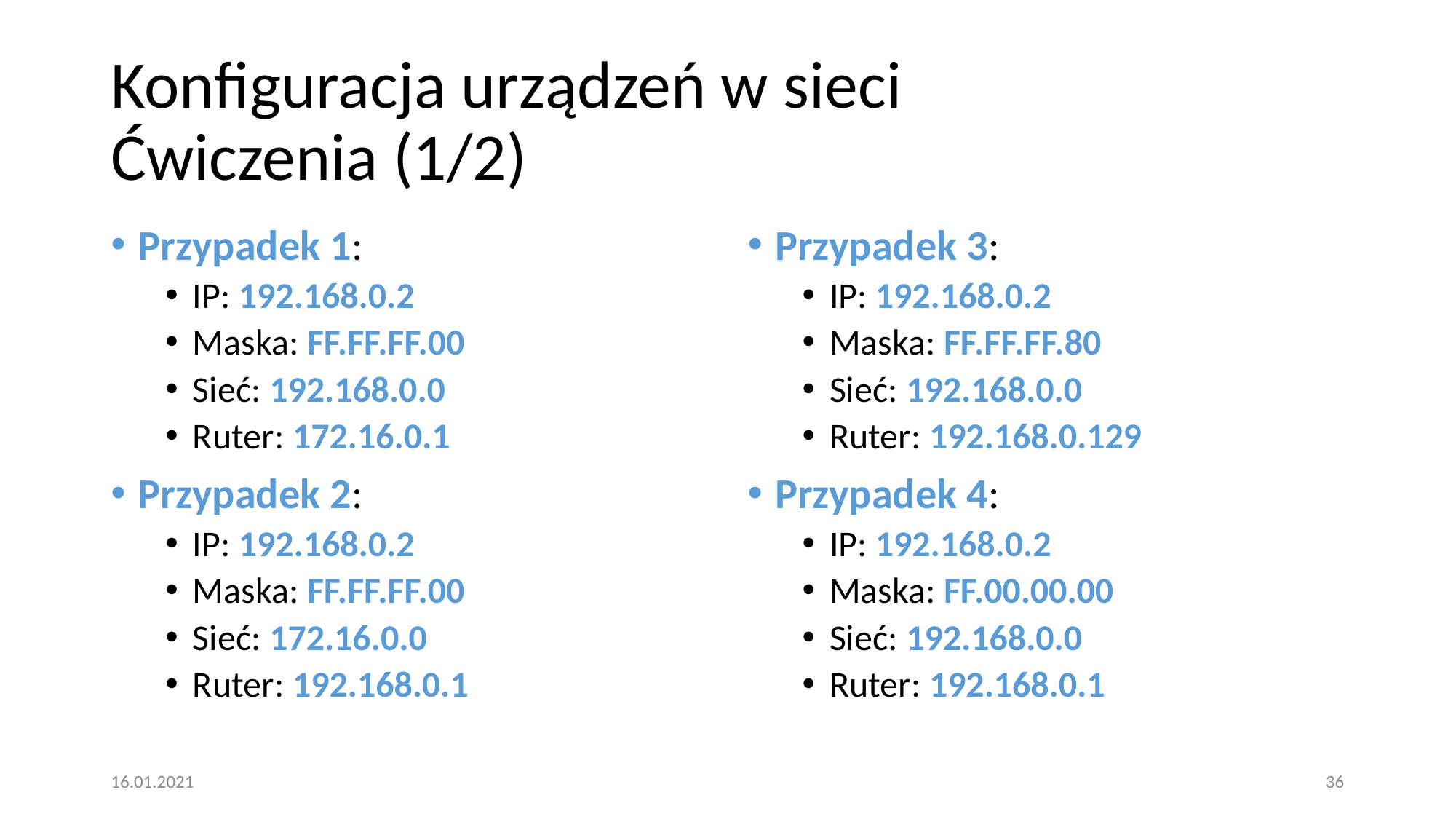

# Konfiguracja urządzeń w sieci Ćwiczenia (1/2)‏
Przypadek 1:
IP: 192.168.0.2
Maska: FF.FF.FF.00
Sieć: 192.168.0.0
Ruter: 172.16.0.1
Przypadek 2:
IP: 192.168.0.2
Maska: FF.FF.FF.00
Sieć: 172.16.0.0
Ruter: 192.168.0.1
Przypadek 3:
IP: 192.168.0.2
Maska: FF.FF.FF.80
Sieć: 192.168.0.0
Ruter: 192.168.0.129
Przypadek 4:
IP: 192.168.0.2
Maska: FF.00.00.00
Sieć: 192.168.0.0
Ruter: 192.168.0.1
16.01.2021
36